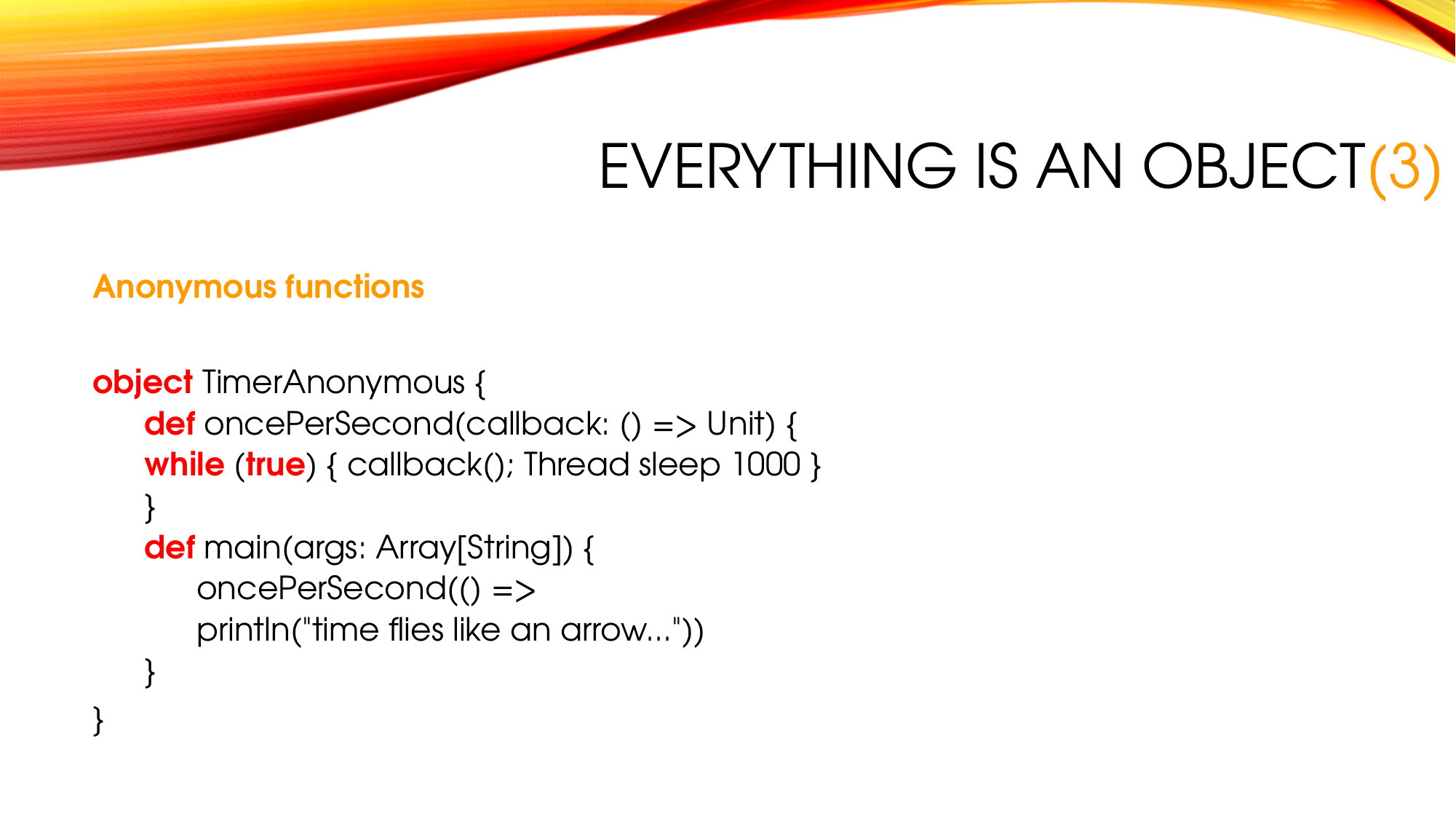

# Everything is an object(3)
Anonymous functions

object TimerAnonymous {
def oncePerSecond(callback: () => Unit) {
	while (true) { callback(); Thread sleep 1000 }
}
def main(args: Array[String]) {
oncePerSecond(() =>
println("time flies like an arrow..."))
}
}